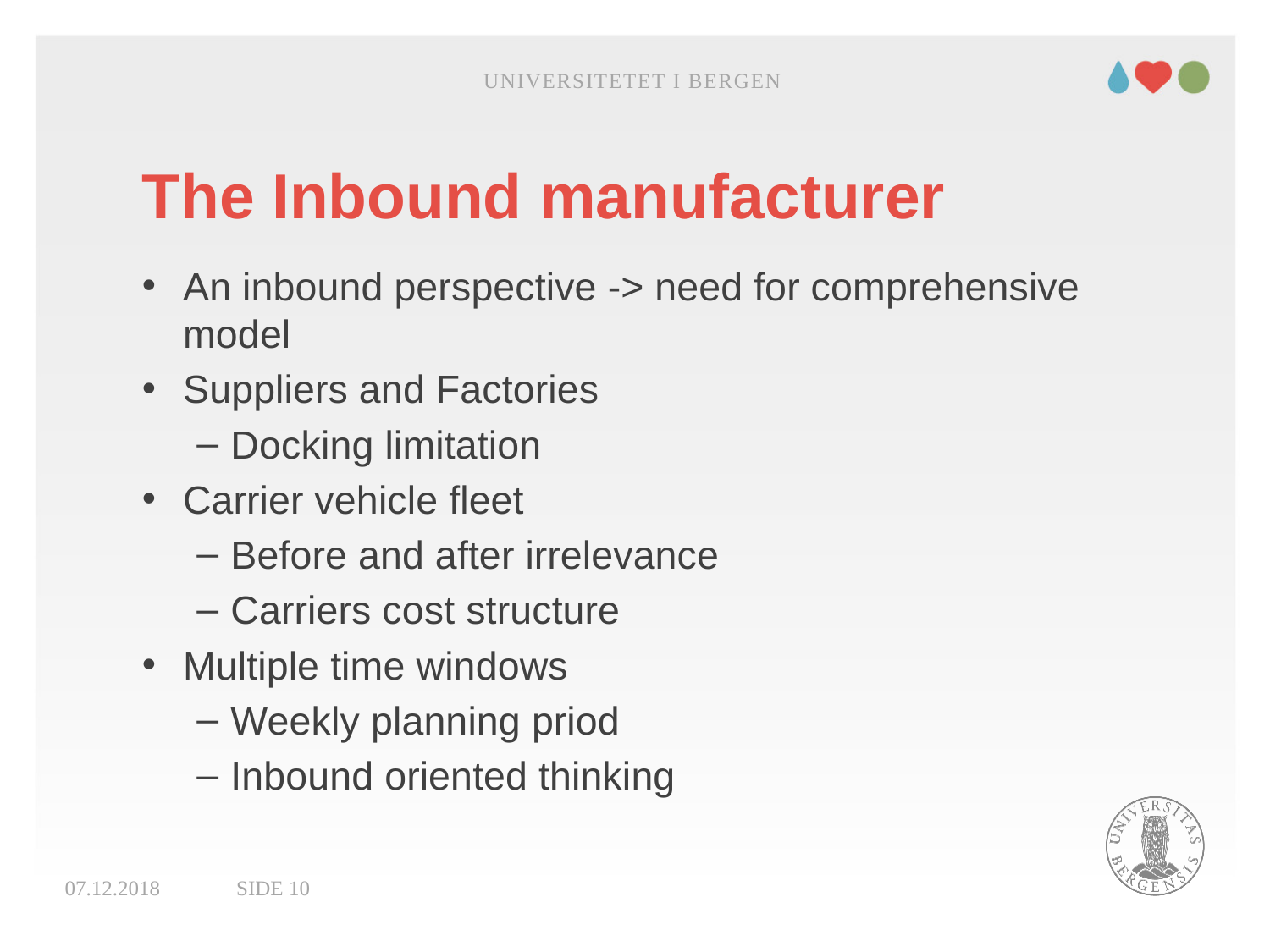

Universitetet i Bergen
The Inbound manufacturer
An inbound perspective -> need for comprehensive model
Suppliers and Factories
Docking limitation
Carrier vehicle fleet
Before and after irrelevance
Carriers cost structure
Multiple time windows
Weekly planning priod
Inbound oriented thinking

07.12.2018
Side 10